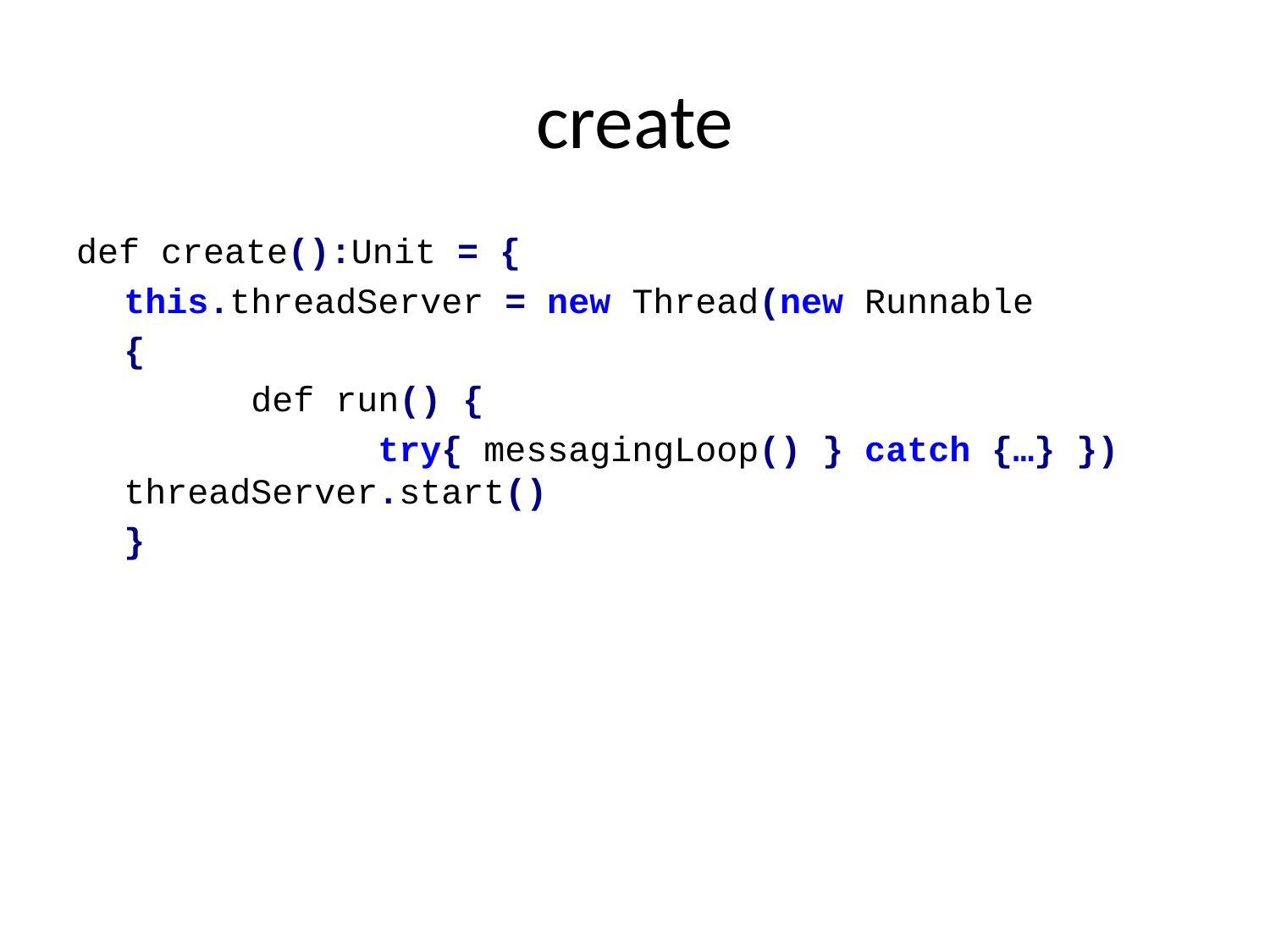

# create
def create():Unit = {
	this.threadServer = new Thread(new Runnable
	{
		def run() {
			try{ messagingLoop() } catch {…} }) threadServer.start()
	}